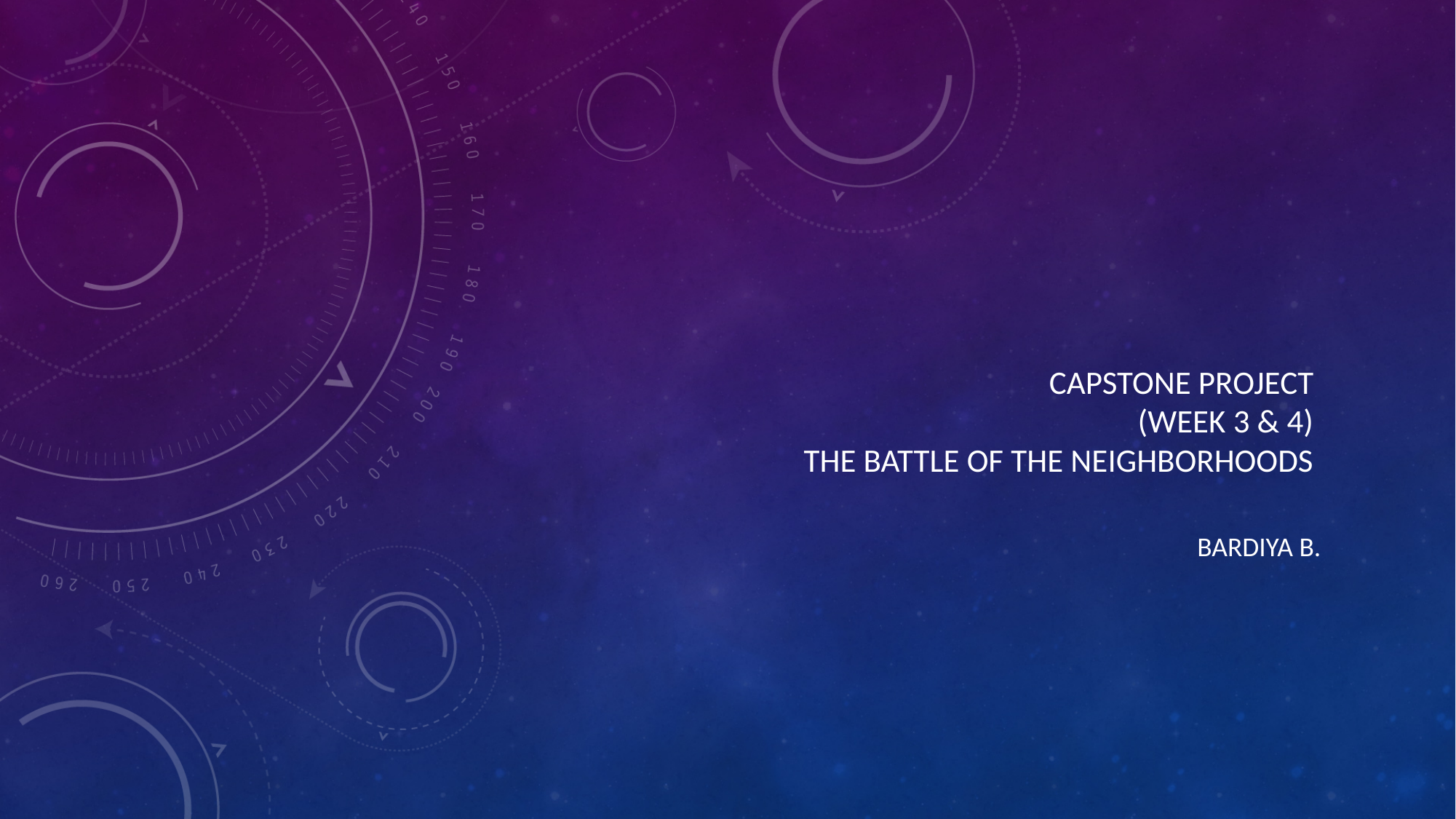

# CAPSTONE PROJECT (WEEK 3 & 4) THE BATTLE OF THE NEIGHBORHOODS
Bardiya B.